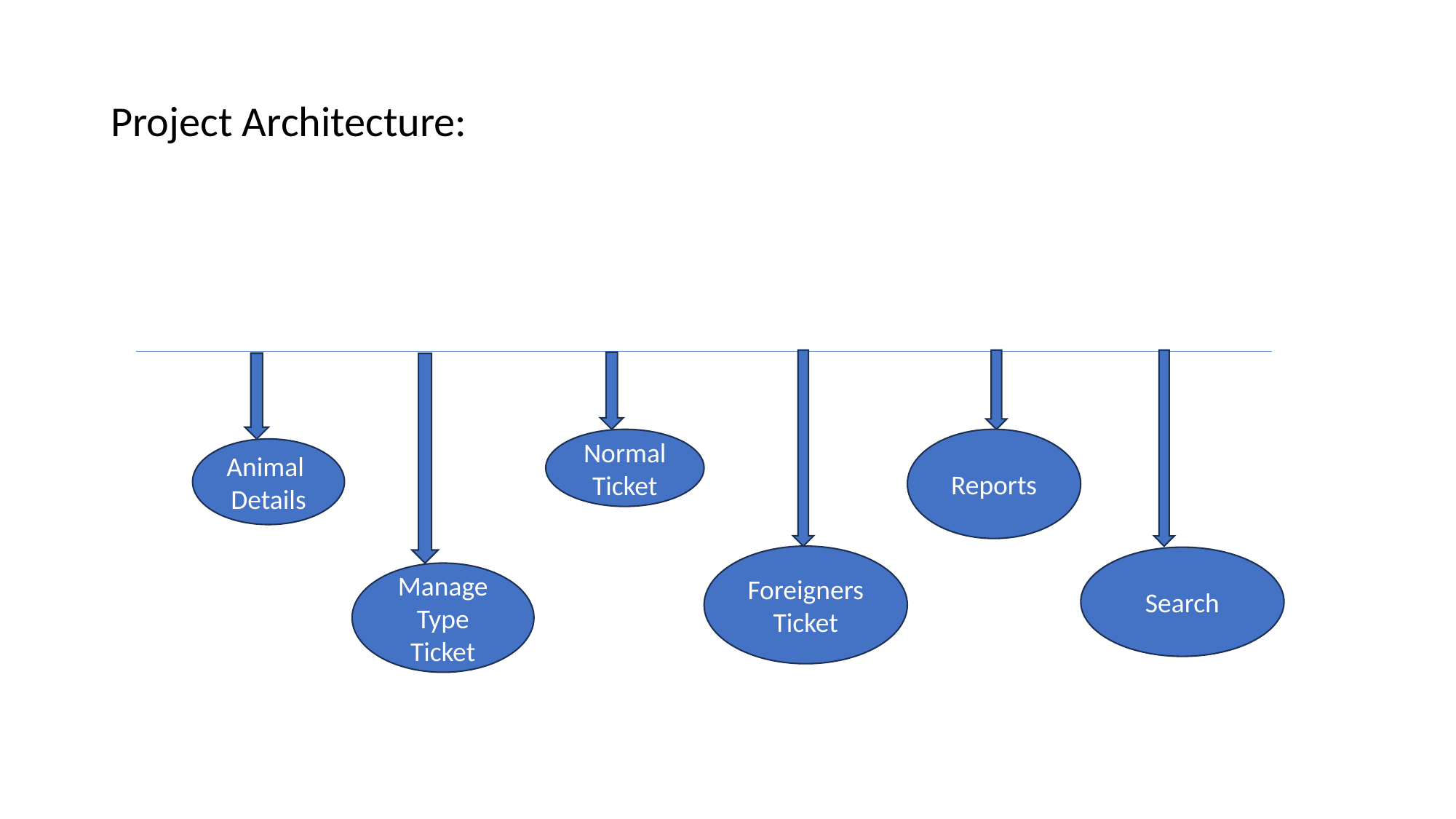

# Project Architecture:

Reports
Normal
Ticket
Animal
Details
Foreigners
Ticket
Search
Manage Type
Ticket